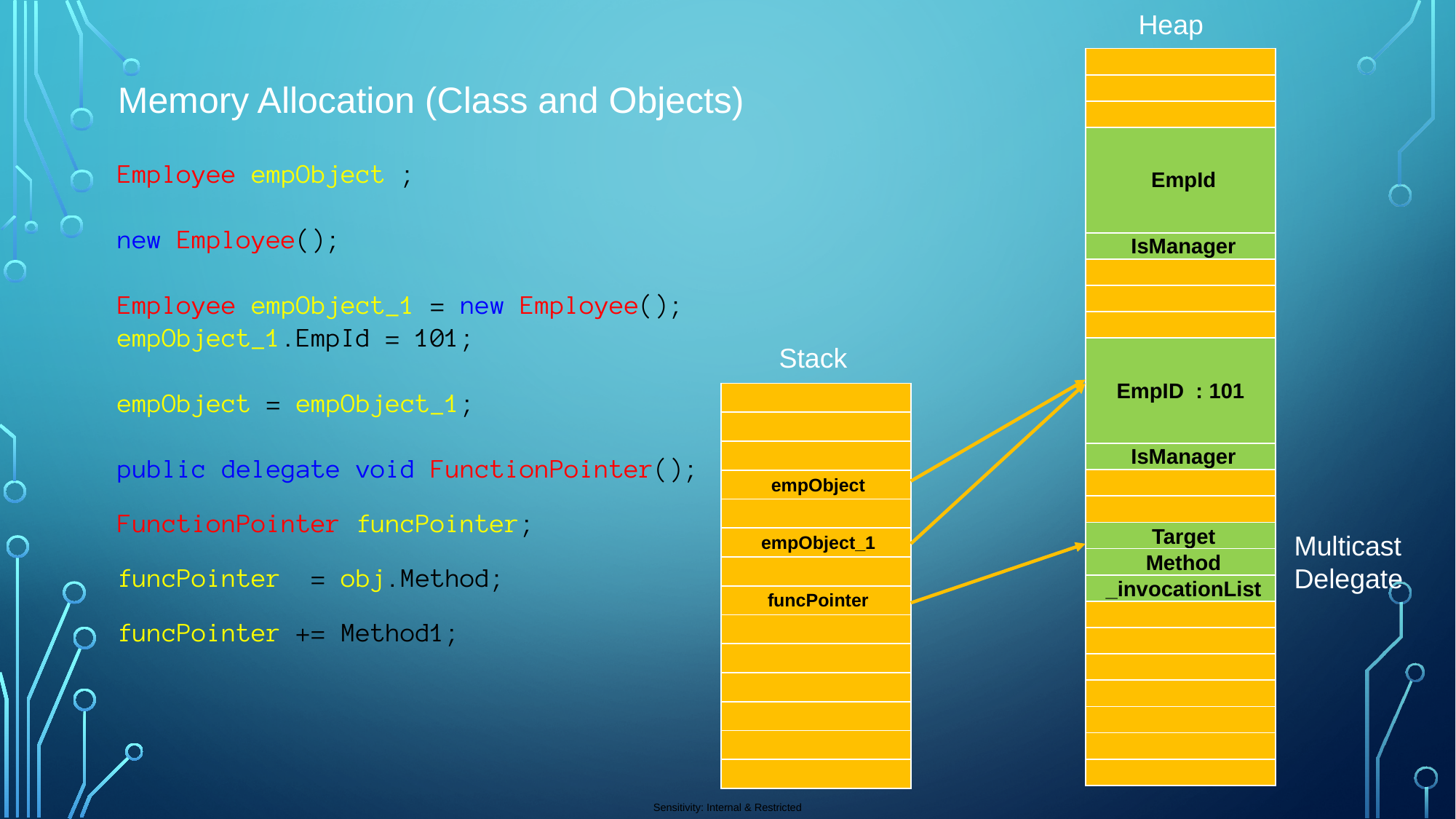

Heap
|  |
| --- |
|  |
|  |
| EmpId |
| IsManager |
|  |
|  |
|  |
| EmpID  : 101 |
| IsManager |
|  |
|  |
| Target |
| Method |
| \_invocationList |
|  |
|  |
|  |
|  |
|  |
|  |
|  |
Memory Allocation (Class and Objects)

Employee empObject ;

new Employee();

Employee empObject_1 = new Employee();
empObject_1.EmpId = 101;

empObject = empObject_1;

public delegate void FunctionPointer();
FunctionPointer funcPointer;
funcPointer  = obj.Method;
funcPointer += Method1;

Stack
|  |
| --- |
|  |
|  |
| empObject |
|  |
| empObject\_1 |
|  |
| funcPointer |
|  |
|  |
|  |
|  |
|  |
|  |
Multicast Delegate